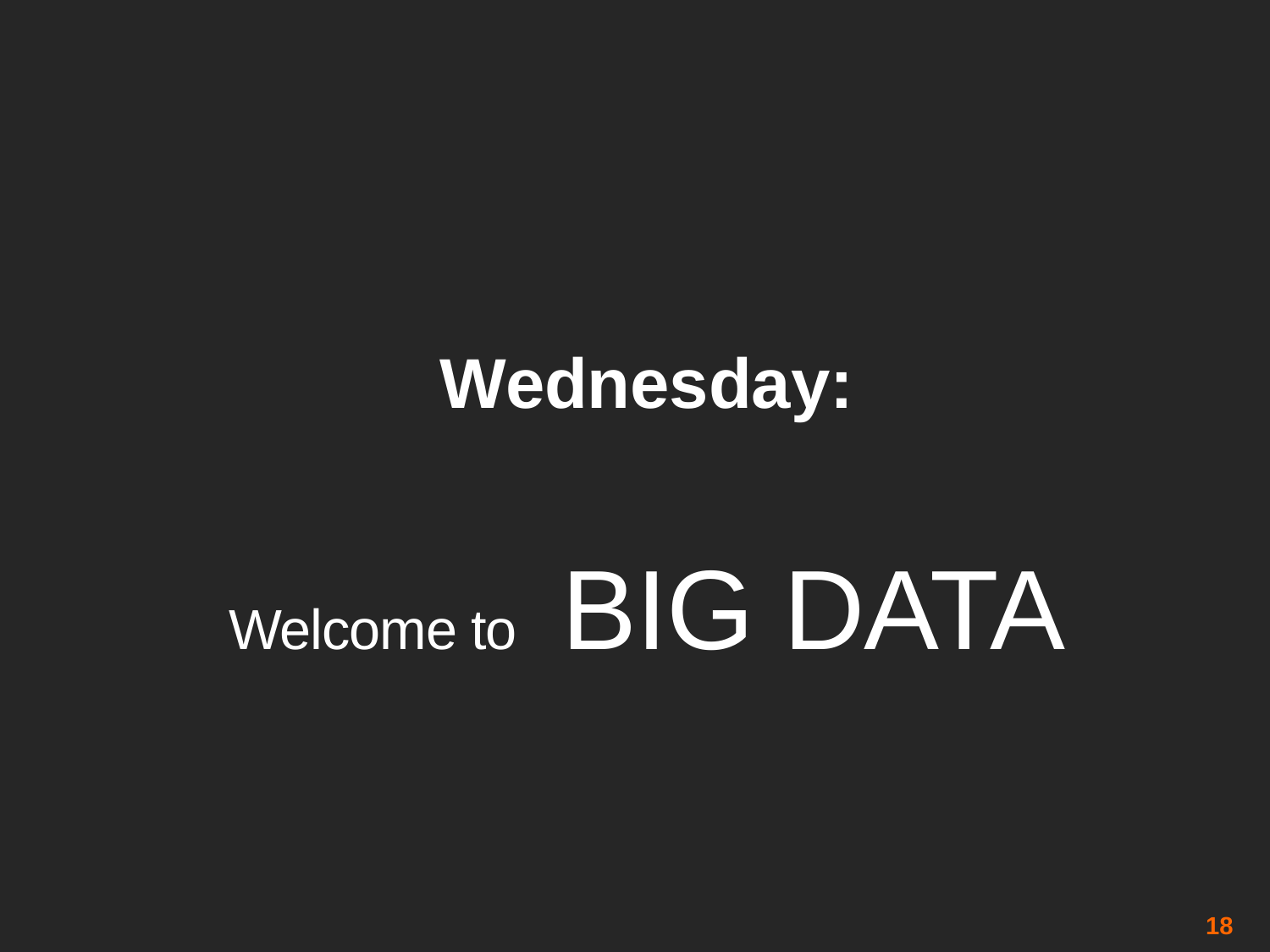

# Wednesday:
Welcome to   BIG DATA
18